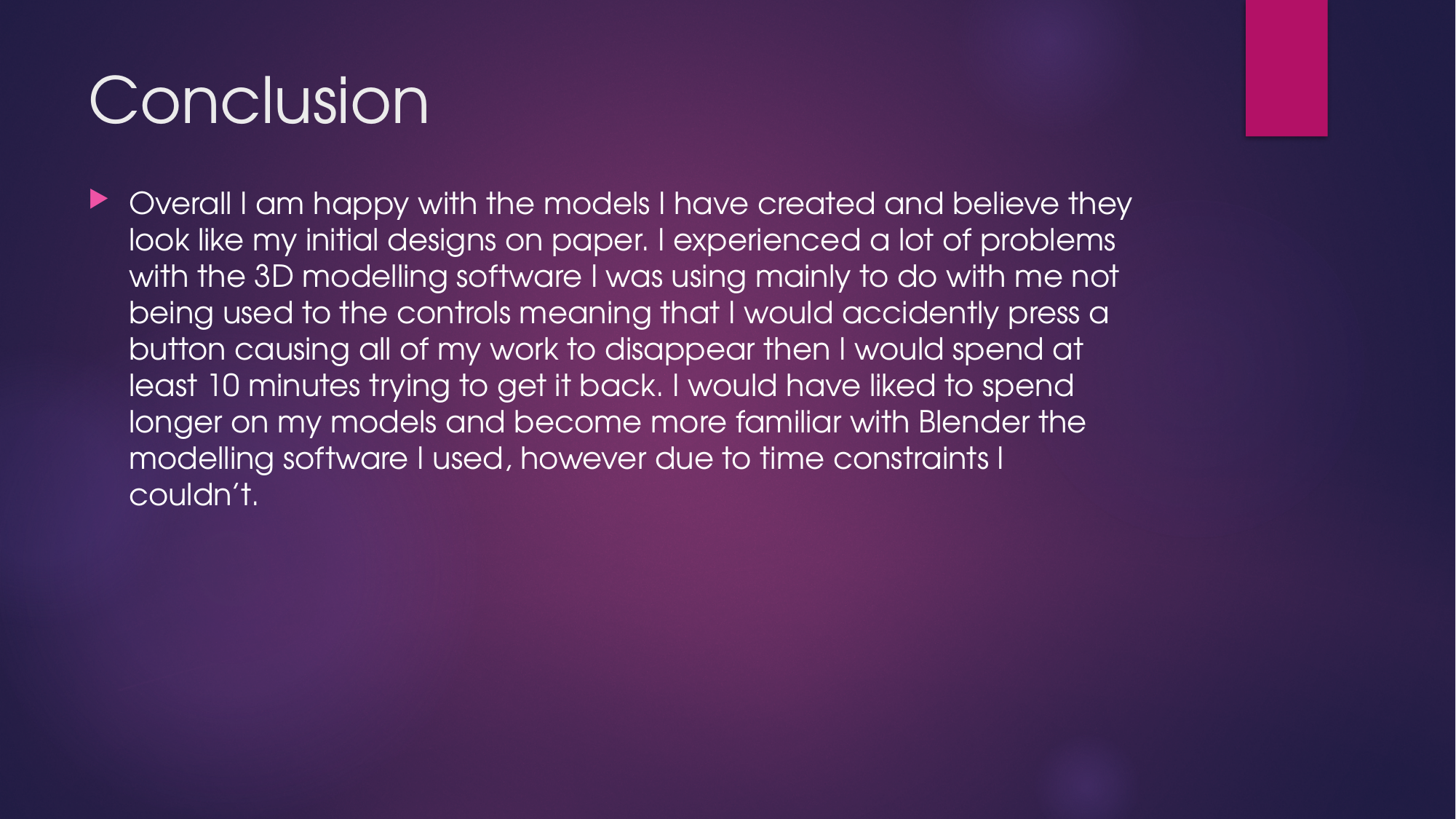

# Conclusion
Overall I am happy with the models I have created and believe they look like my initial designs on paper. I experienced a lot of problems with the 3D modelling software I was using mainly to do with me not being used to the controls meaning that I would accidently press a button causing all of my work to disappear then I would spend at least 10 minutes trying to get it back. I would have liked to spend longer on my models and become more familiar with Blender the modelling software I used, however due to time constraints I couldn’t.